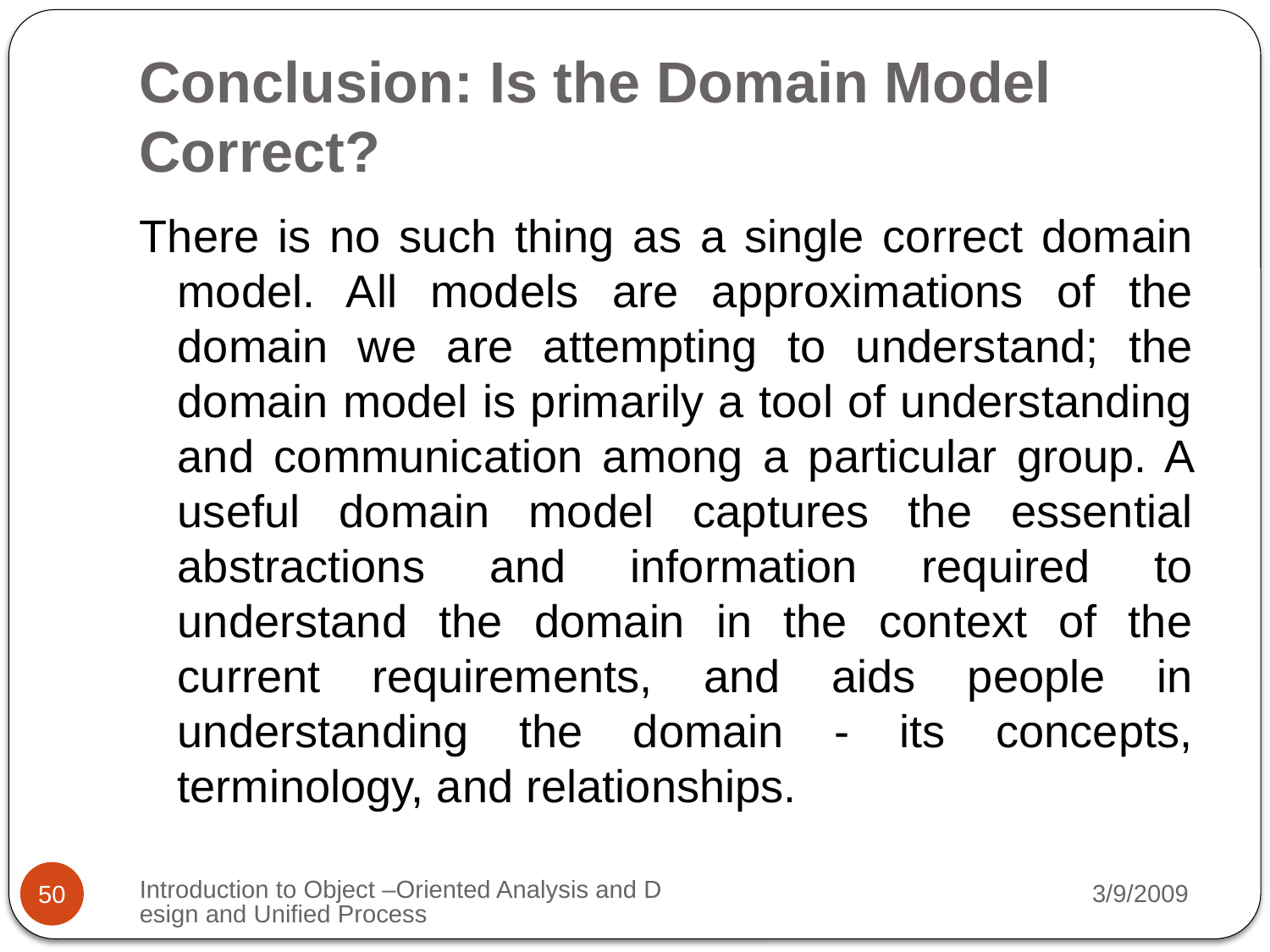

# Conclusion: Is the Domain Model Correct?
There is no such thing as a single correct domain model. All models are approximations of the domain we are attempting to understand; the domain model is primarily a tool of understanding and communication among a particular group. A useful domain model captures the essential abstractions and information required to understand the domain in the context of the current requirements, and aids people in understanding the domain - its concepts, terminology, and relationships.

Introduction to Object –Oriented Analysis and Design and Unified Process
3/9/2009
50